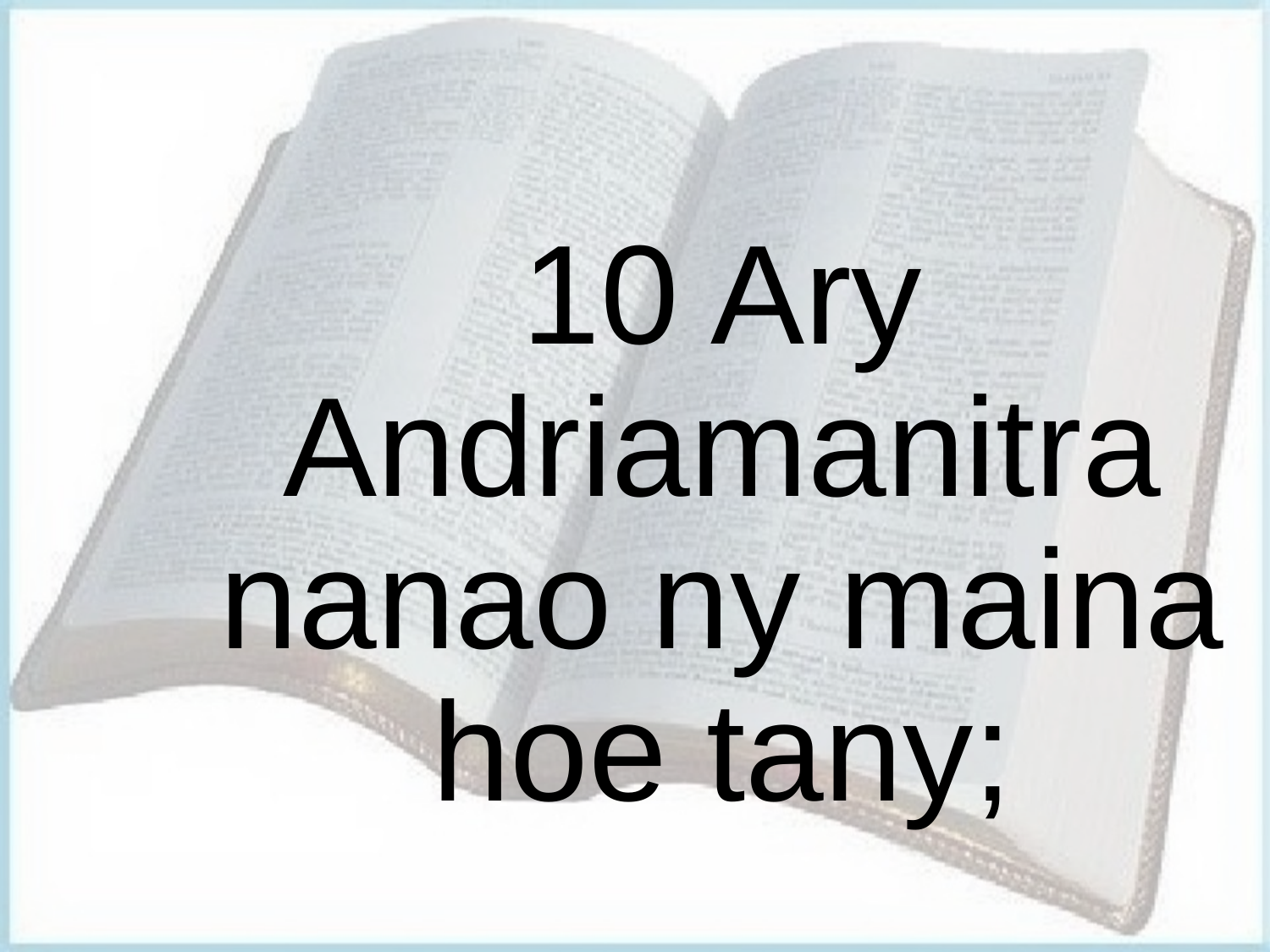

# 10 Ary Andriamanitra nanao ny maina hoe tany;